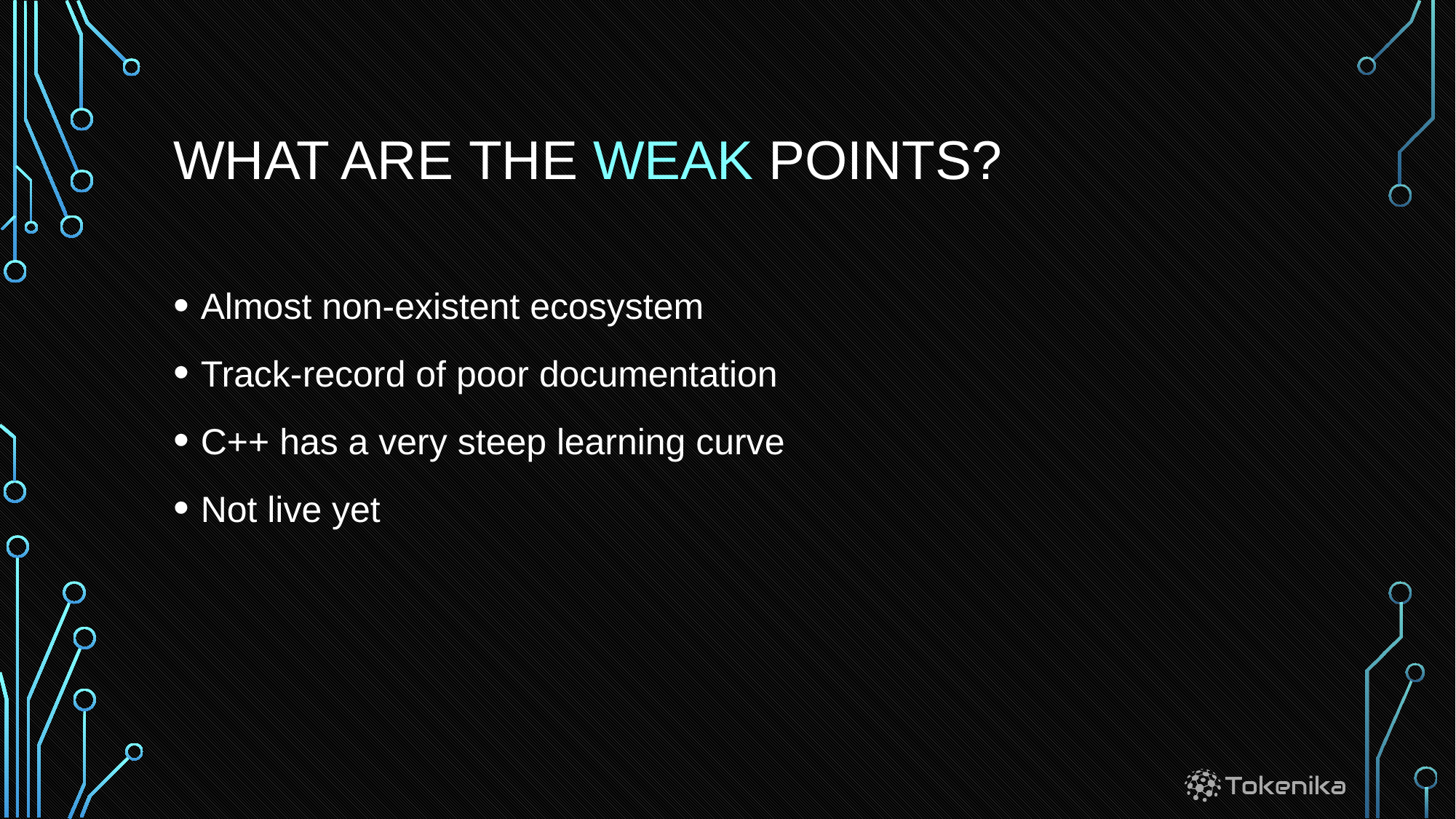

# What are the weak points?
Almost non-existent ecosystem
Track-record of poor documentation
C++ has a very steep learning curve
Not live yet